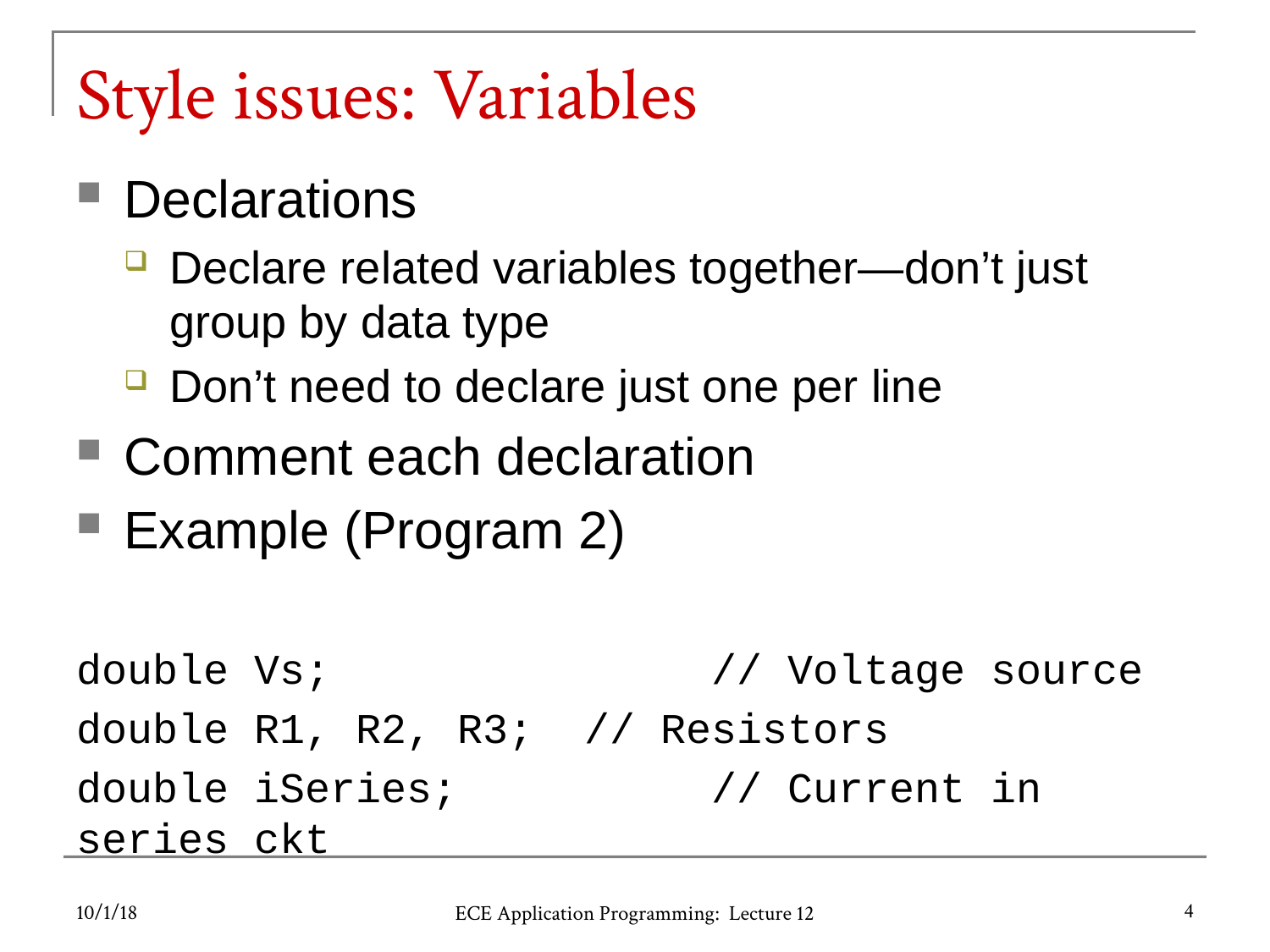

# Style issues: Variables
Declarations
Declare related variables together—don’t just group by data type
Don’t need to declare just one per line
Comment each declaration
Example (Program 2)

double Vs;			// Voltage source
double R1, R2, R3; 	// Resistors
double iSeries;		// Current in series ckt

10/1/18
4
ECE Application Programming:  Lecture 12